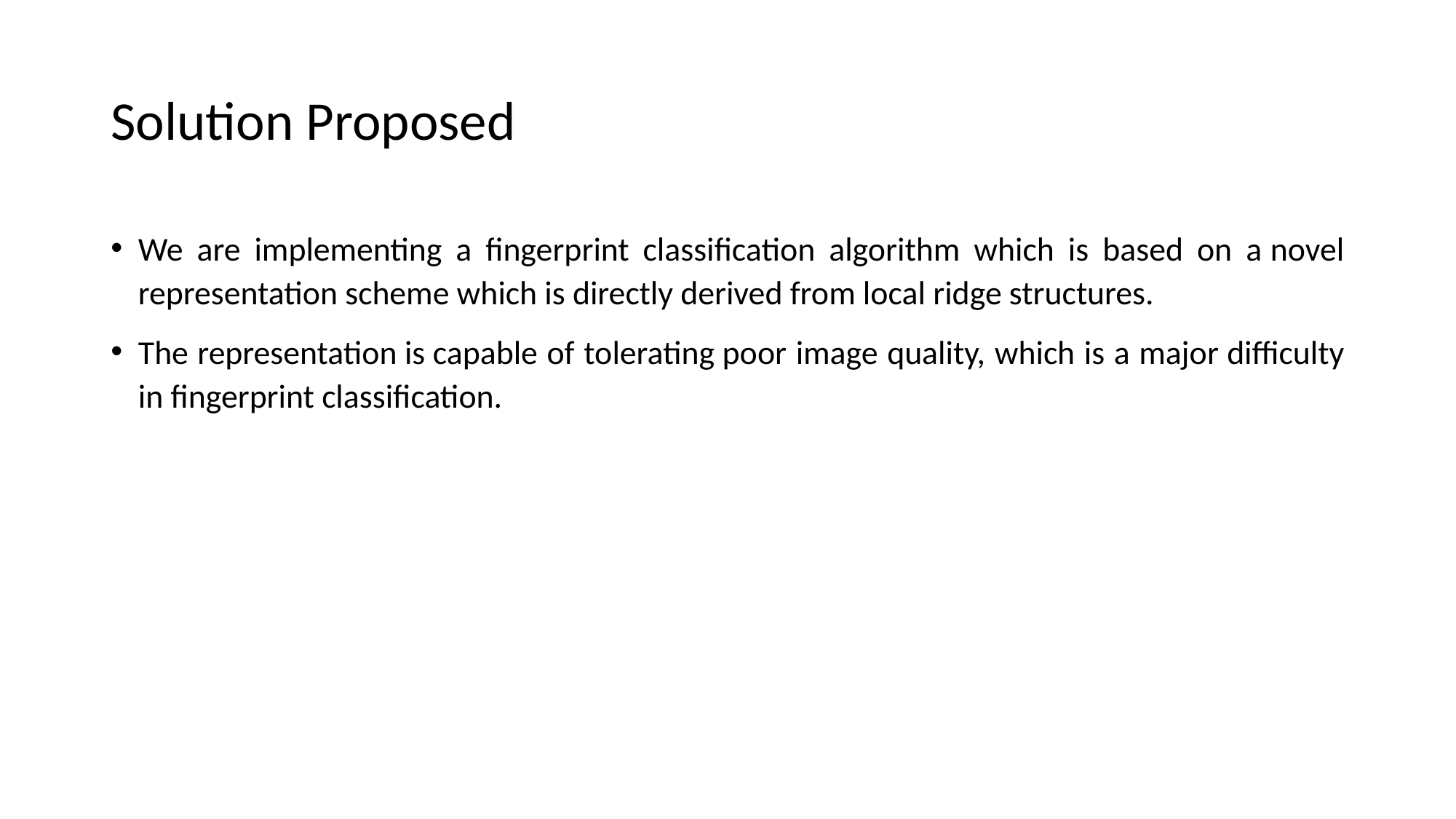

# Solution Proposed
We are implementing a fingerprint classification algorithm which is based on a novel representation scheme which is directly derived from local ridge structures.
The representation is capable of tolerating poor image quality, which is a major difficulty in fingerprint classification.